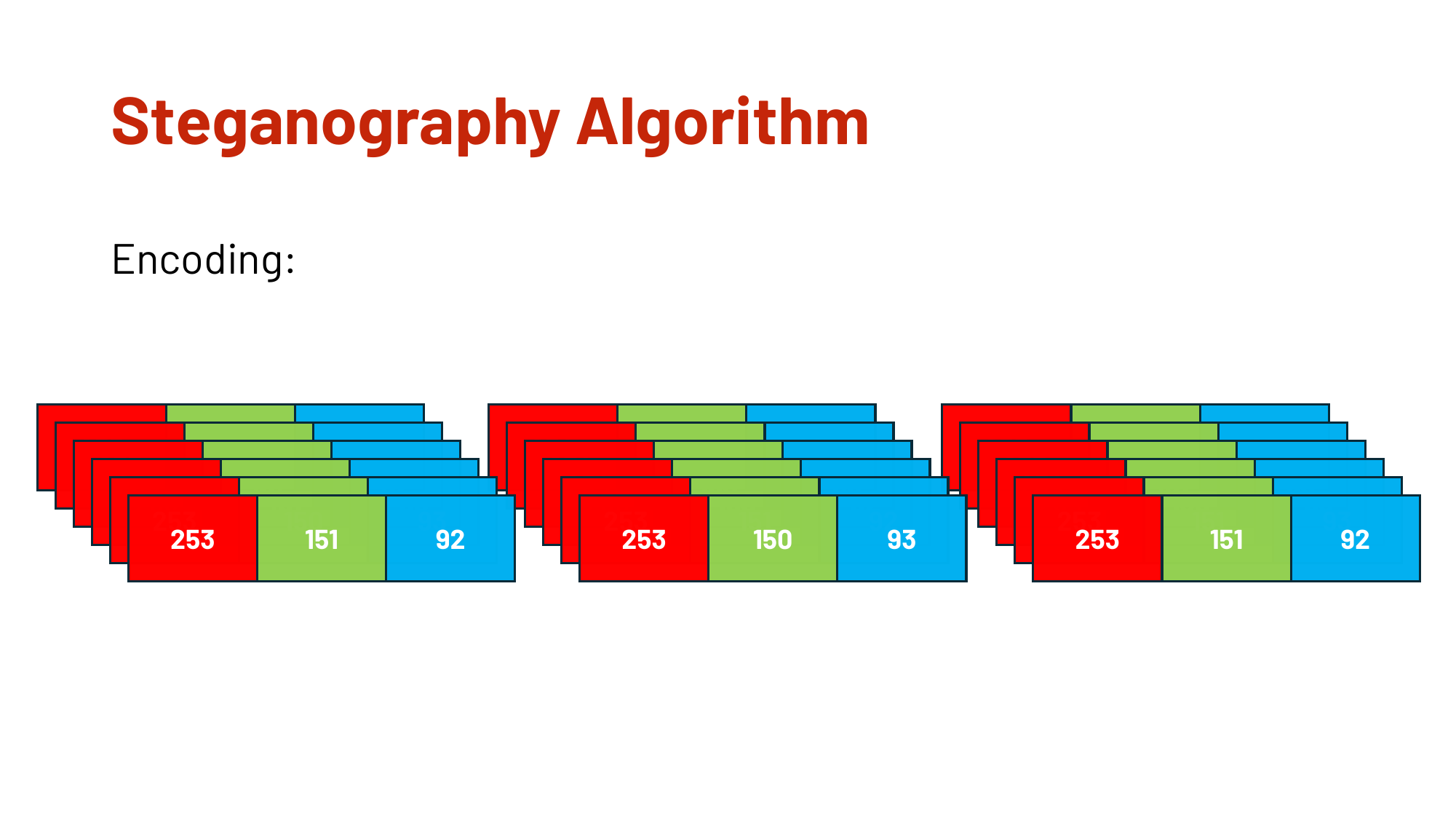

# Steganography Algorithm
Encoding:
253
151
93
254
150
92
253
150
93
253
150
93
254
150
93
253
150
93
253
151
92
254
150
93
254
151
93
253
151
93
253
150
92
254
150
93
253
150
93
253
151
92
253
151
93
253
151
92
253
150
93
253
151
92